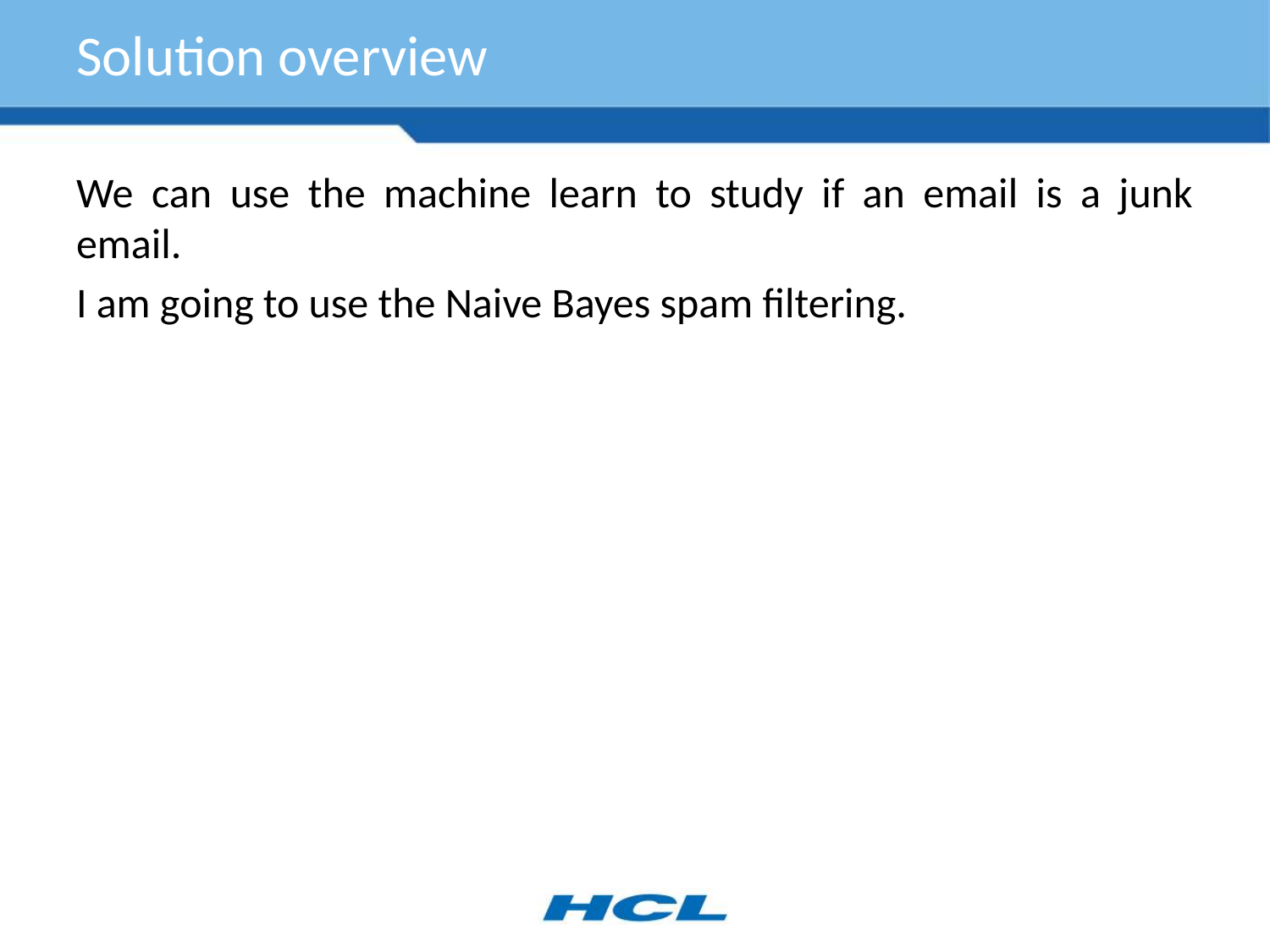

# Solution overview
We can use the machine learn to study if an email is a junk email.
I am going to use the Naive Bayes spam filtering.